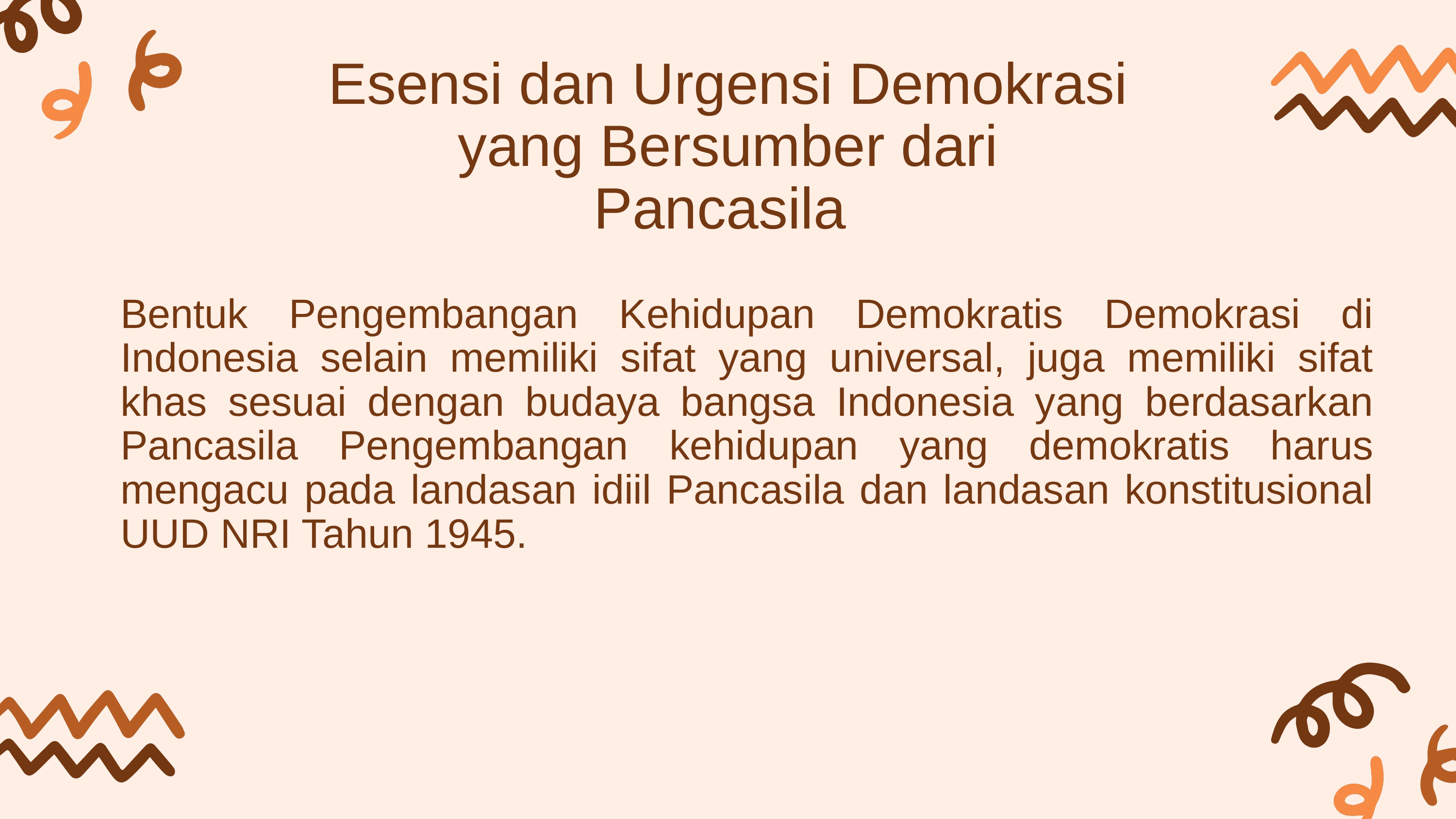

Esensi dan Urgensi Demokrasi yang Bersumber dari Pancasila
Bentuk Pengembangan Kehidupan Demokratis Demokrasi di Indonesia selain memiliki sifat yang universal, juga memiliki sifat khas sesuai dengan budaya bangsa Indonesia yang berdasarkan Pancasila Pengembangan kehidupan yang demokratis harus mengacu pada landasan idiil Pancasila dan landasan konstitusional UUD NRI Tahun 1945.